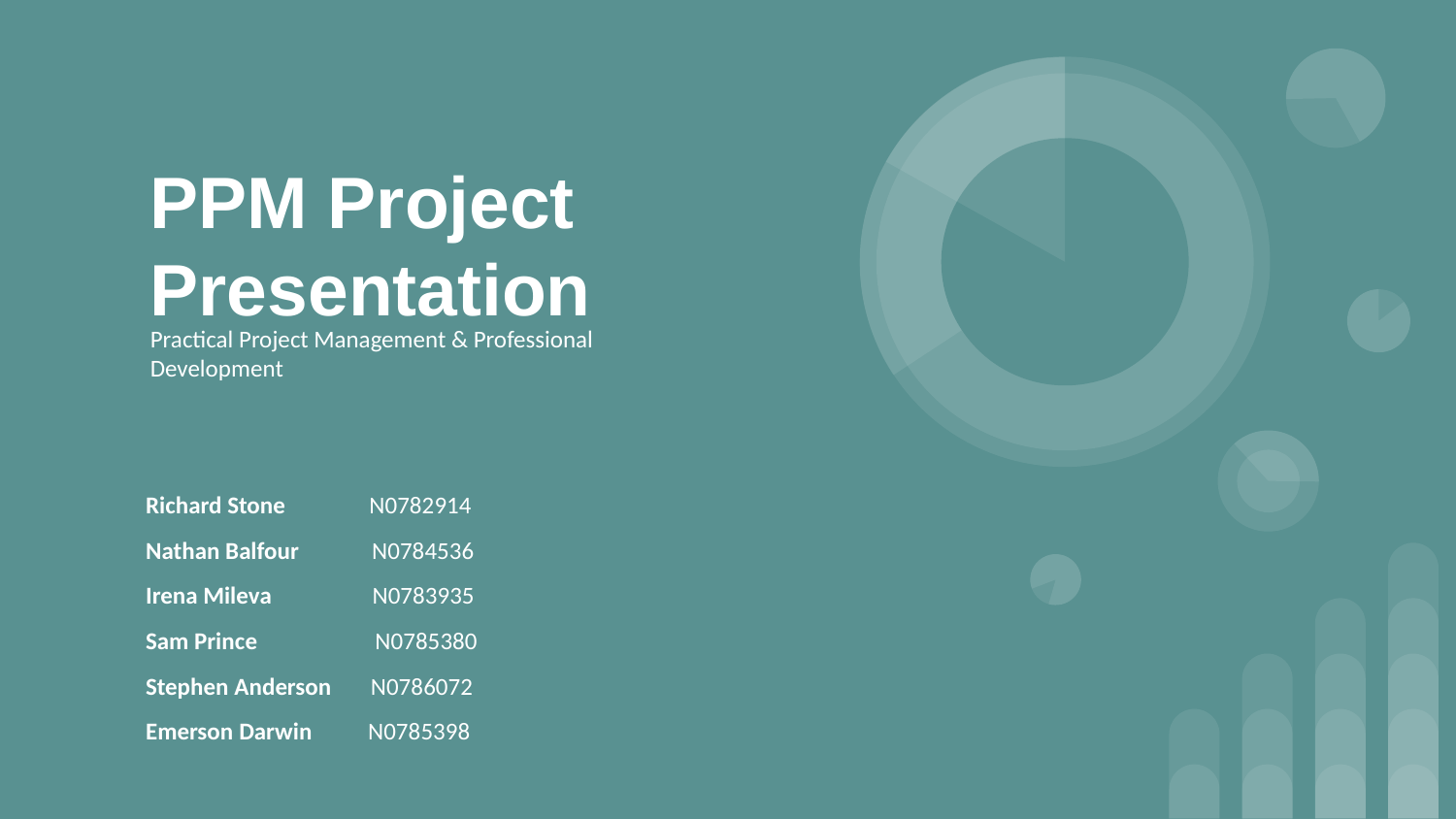

# PPM Project Presentation
Practical Project Management & Professional Development
Richard Stone               N0782914
Nathan Balfour             N0784536
Irena Mileva                  N0783935
Sam Prince	               N0785380
Stephen Anderson       N0786072
Emerson Darwin          N0785398